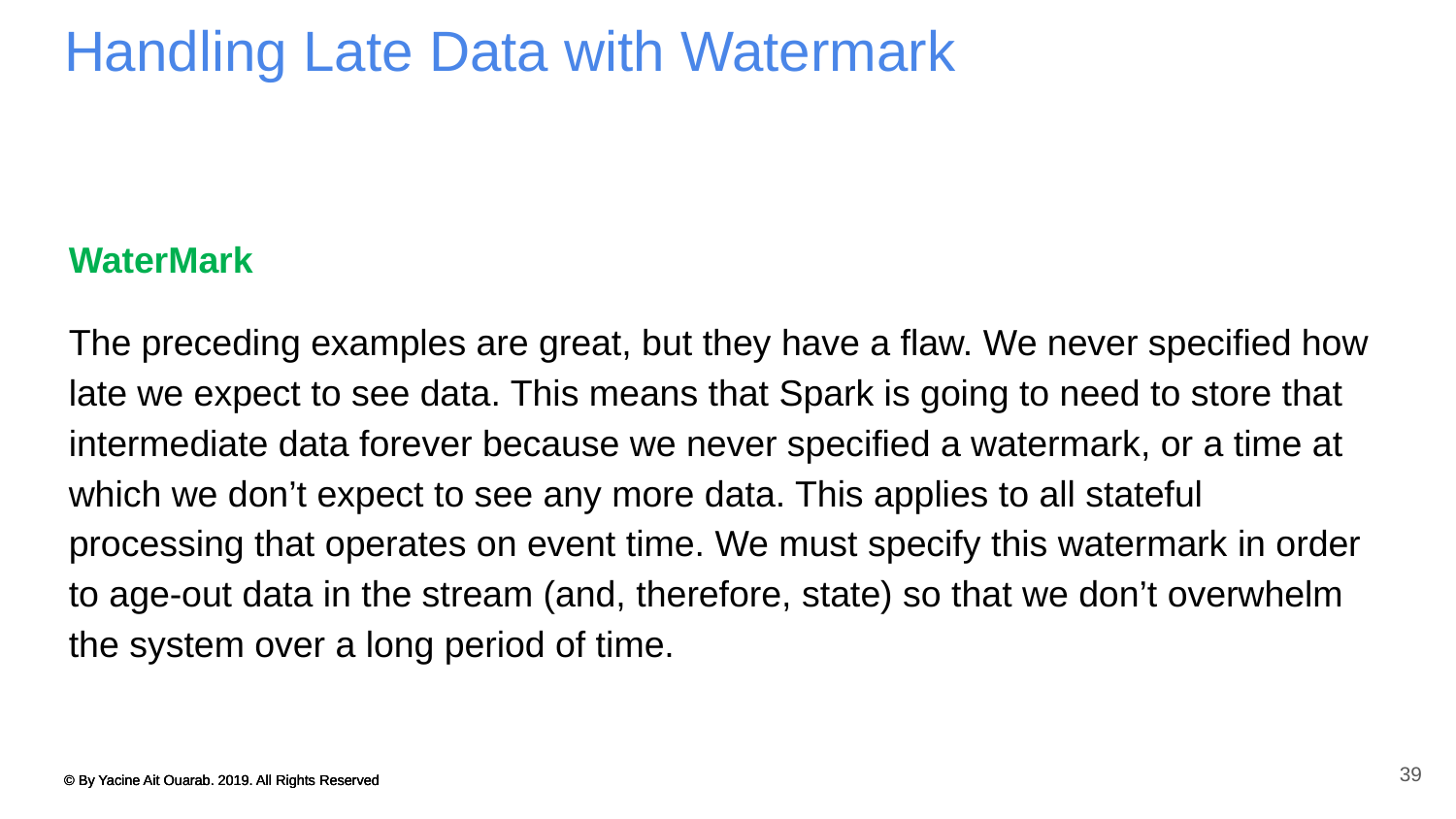

# Handling Late Data with Watermark
WaterMark
The preceding examples are great, but they have a flaw. We never specified how late we expect to see data. This means that Spark is going to need to store that intermediate data forever because we never specified a watermark, or a time at which we don’t expect to see any more data. This applies to all stateful processing that operates on event time. We must specify this watermark in order to age-out data in the stream (and, therefore, state) so that we don’t overwhelm the system over a long period of time.
39